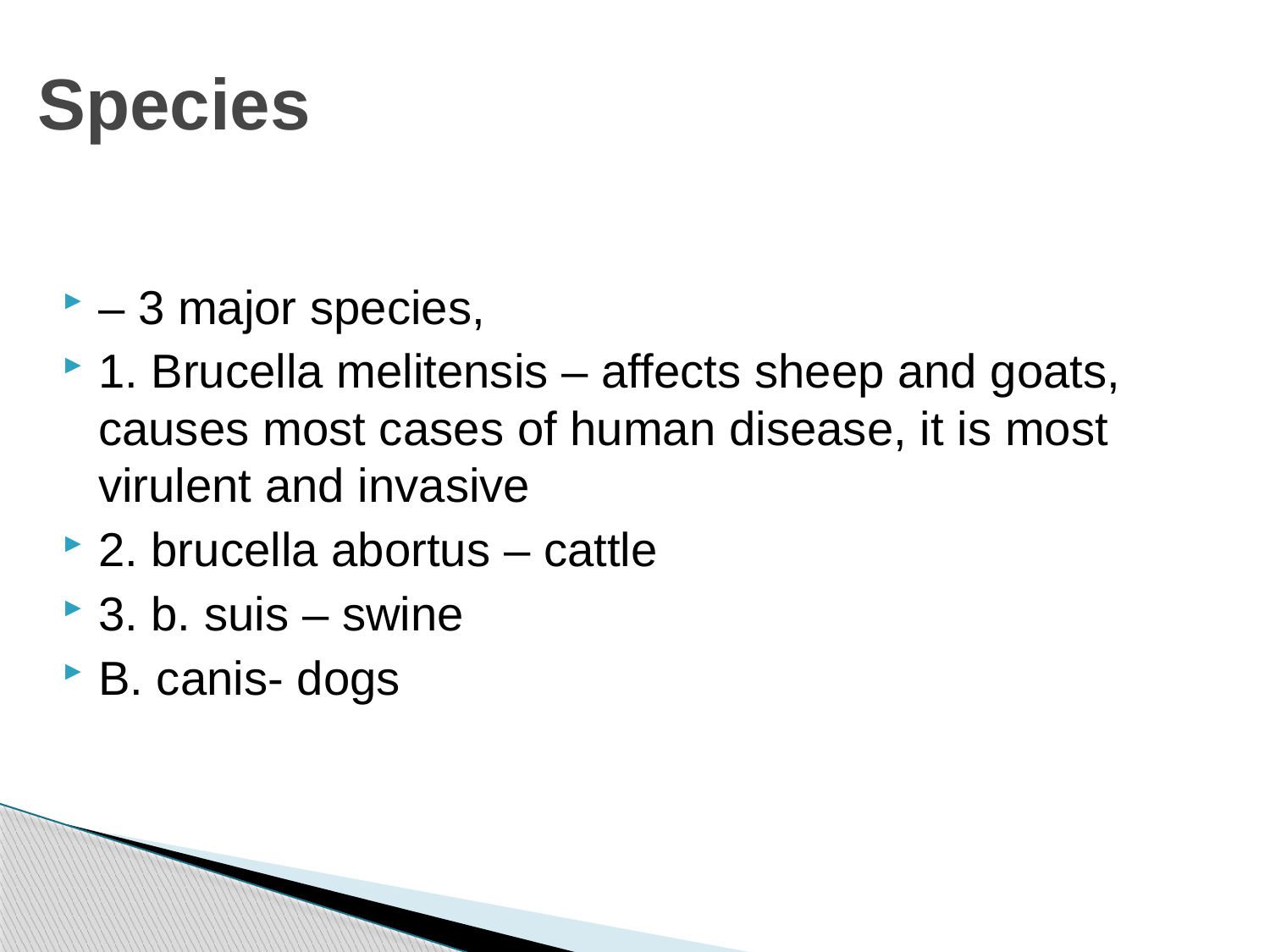

# Species

– 3 major species,
1. Brucella melitensis – affects sheep and goats, causes most cases of human disease, it is most virulent and invasive
2. brucella abortus – cattle
3. b. suis – swine
B. canis- dogs